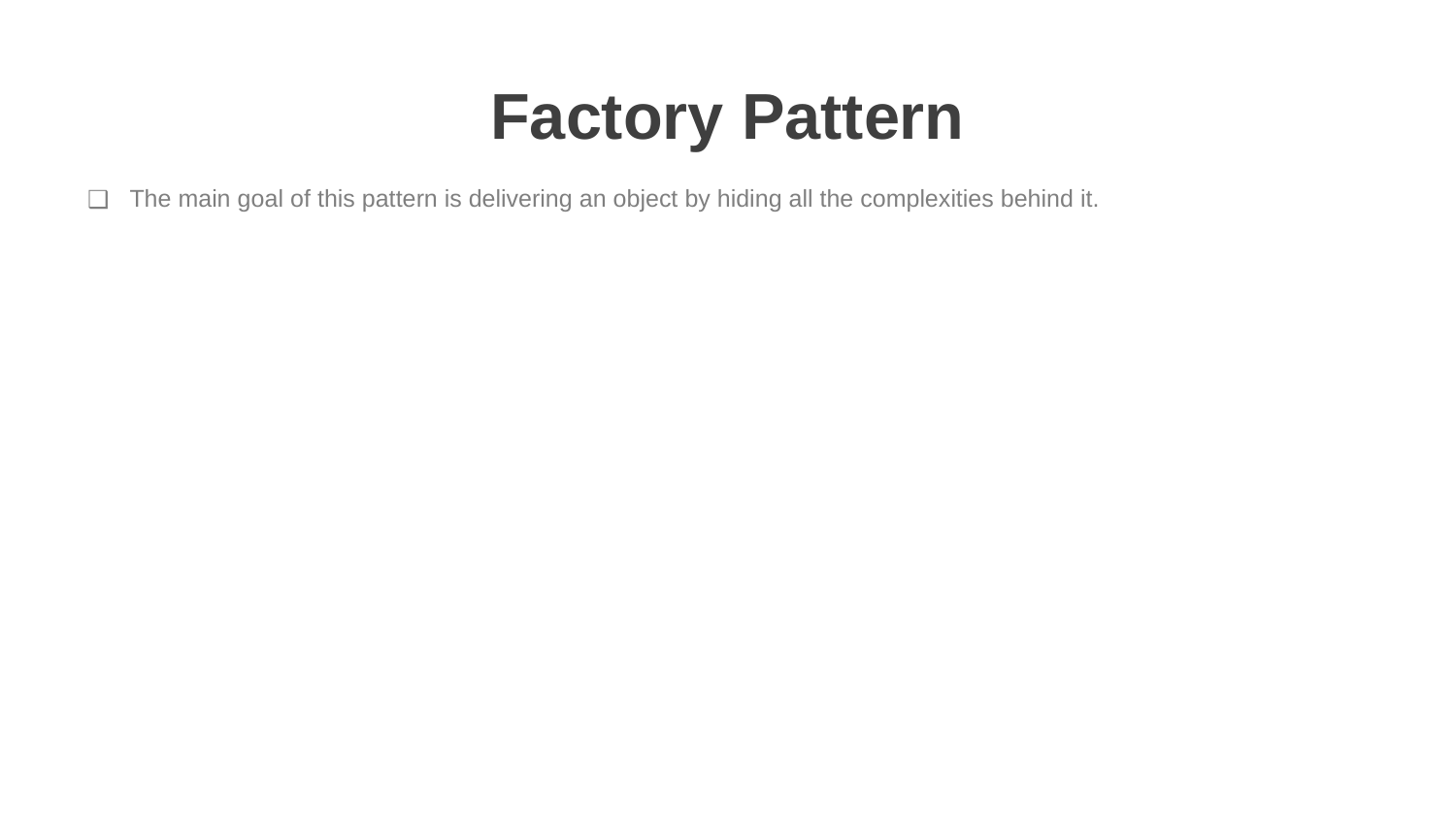

# Factory Pattern
   The main goal of this pattern is delivering an object by hiding all the complexities behind it.